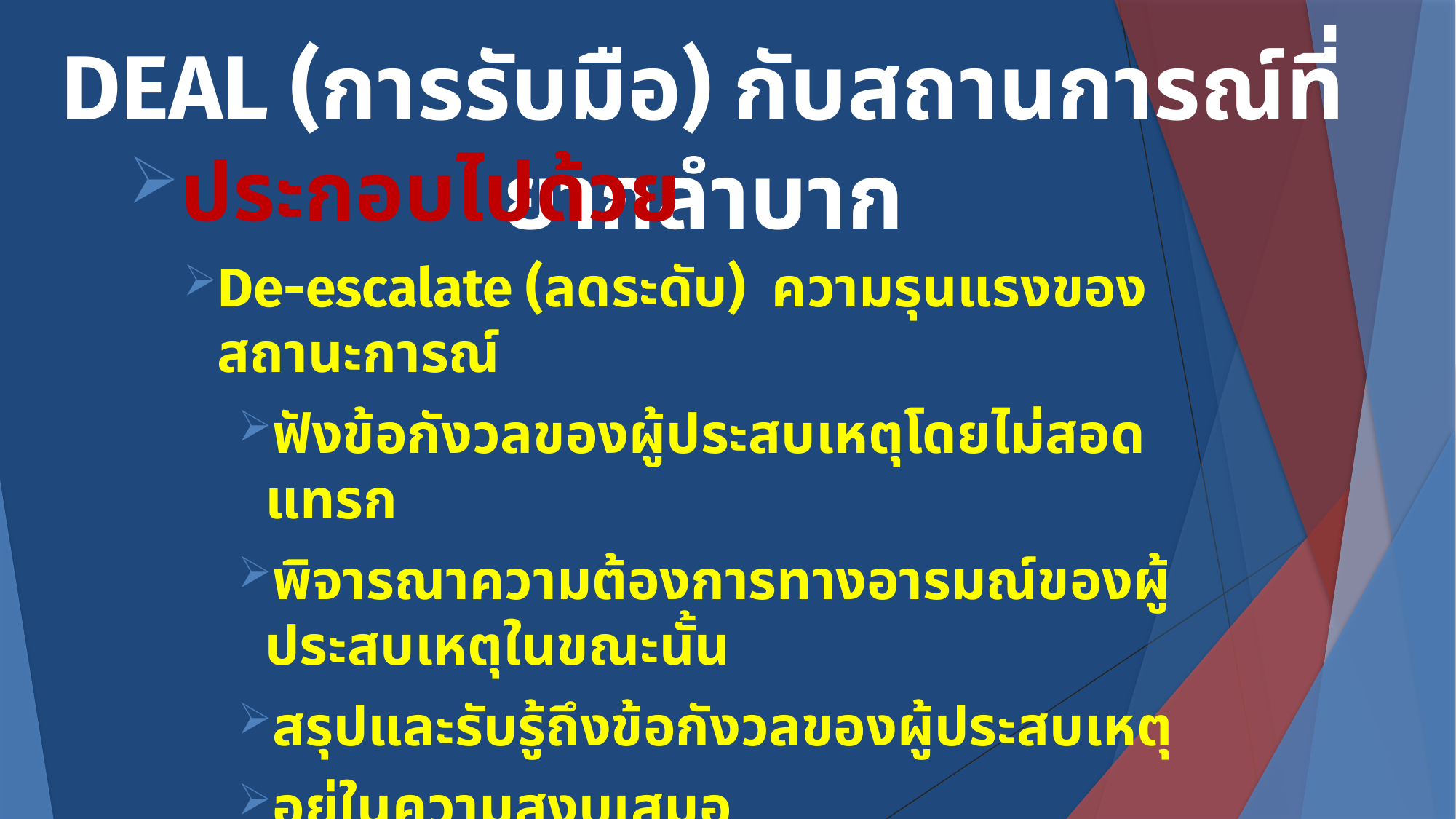

# DEAL (การรับมือ) กับสถานการณ์ที่ยากลำบาก
ประกอบไปด้วย
De-escalate (ลดระดับ)  ความรุนแรงของสถานะการณ์
ฟังข้อกังวลของผู้ประสบเหตุโดยไม่สอดแทรก
พิจารณาความต้องการทางอารมณ์ของผู้ประสบเหตุในขณะนั้น
สรุปและรับรู้ถึงข้อกังวลของผู้ประสบเหตุ
อยู่ในความสงบเสมอ
ระมัดระวังภาษากายและการแสดงออก
ปรึกษาหัวหน้างานหากจำเป็น